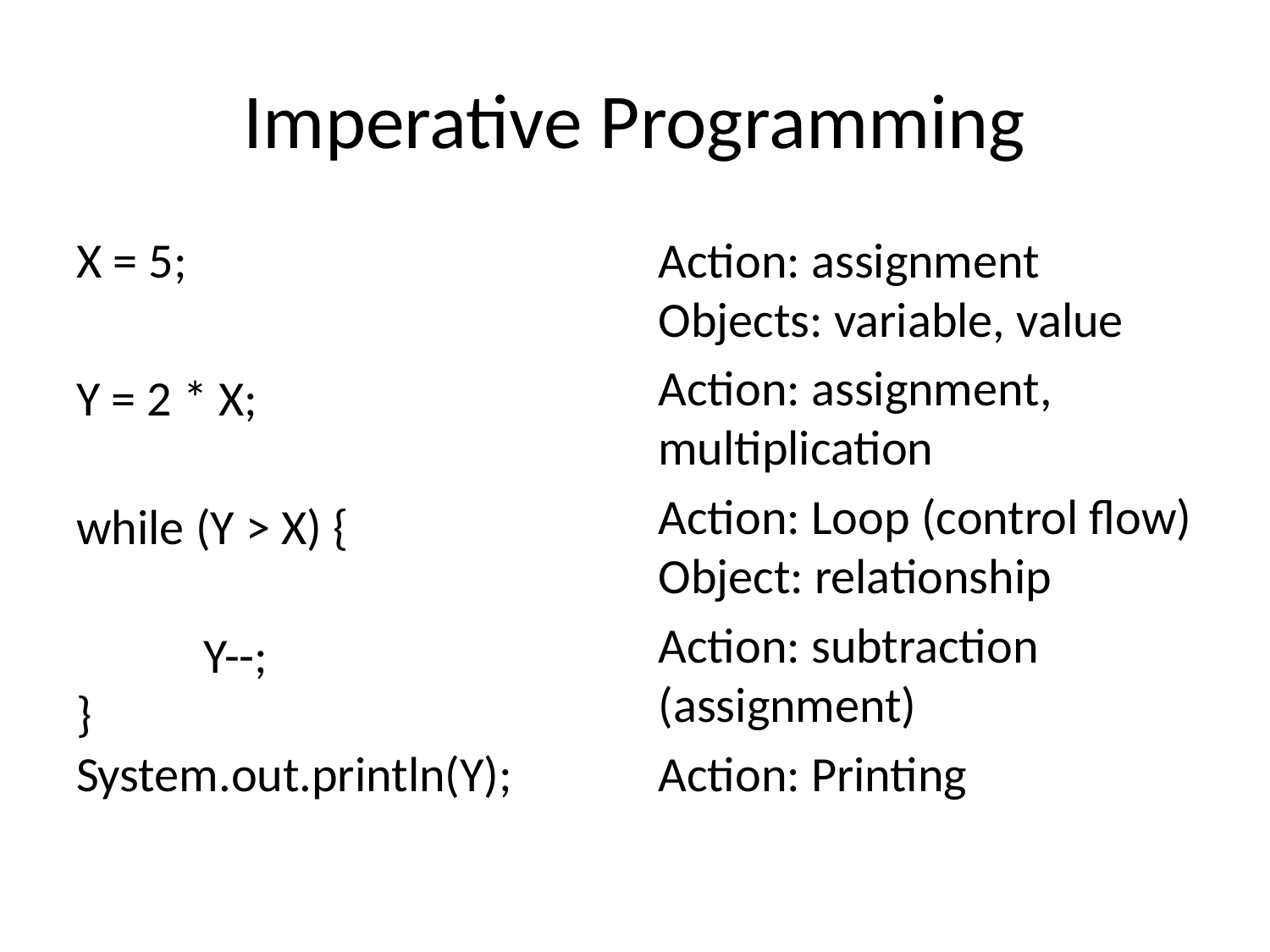

# Imperative Programming
X = 5;

Y = 2 * X;
while (Y > X) {
	Y--;
}
System.out.println(Y);

Action: assignment
Objects: variable, value
Action: assignment, multiplication
Action: Loop (control flow)
Object: relationship
Action: subtraction (assignment)
Action: Printing